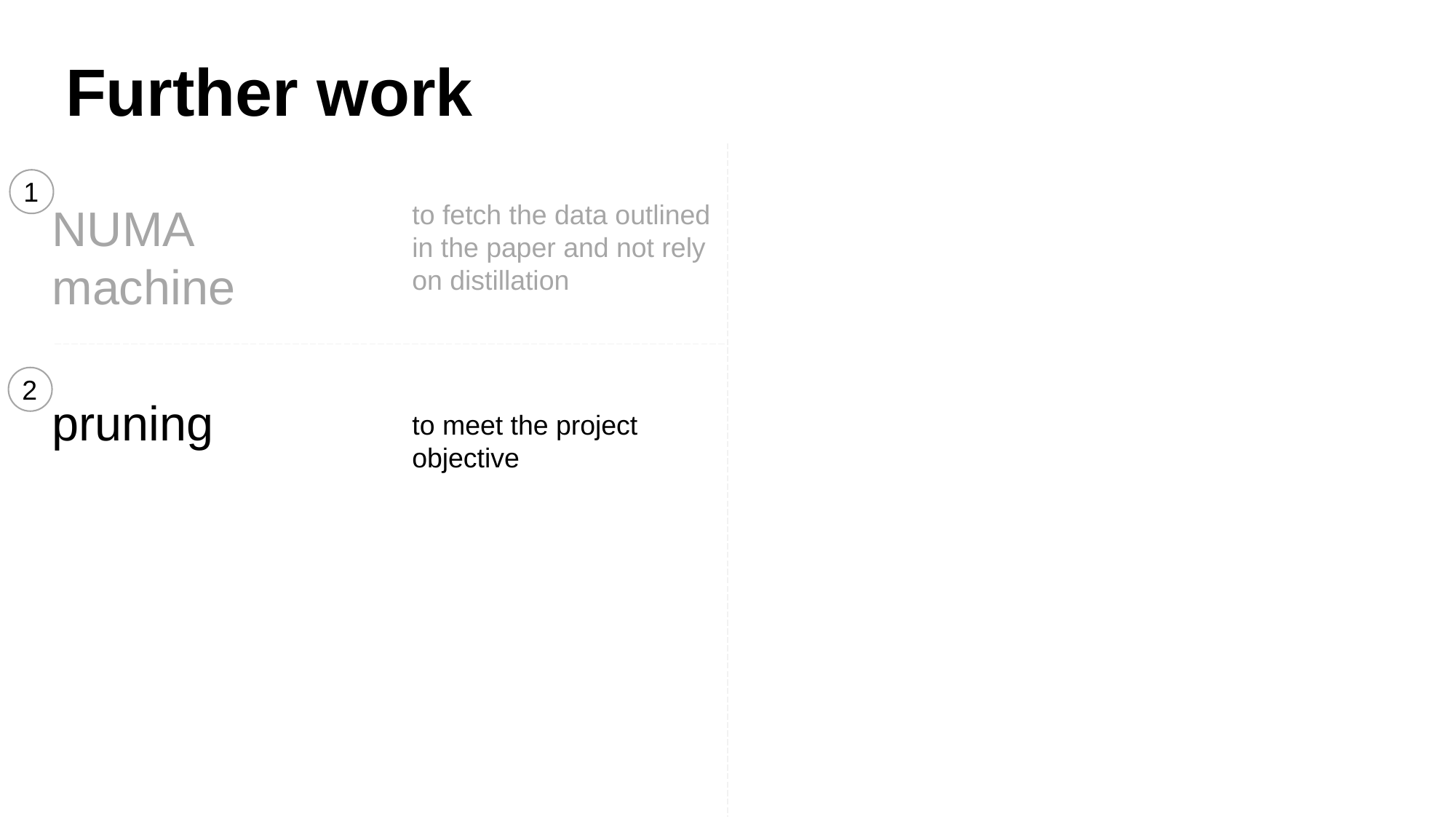

# Further work
1

to fetch the data outlined in the paper and not rely on distillation
NUMA machine
2

pruning
to meet the project objective